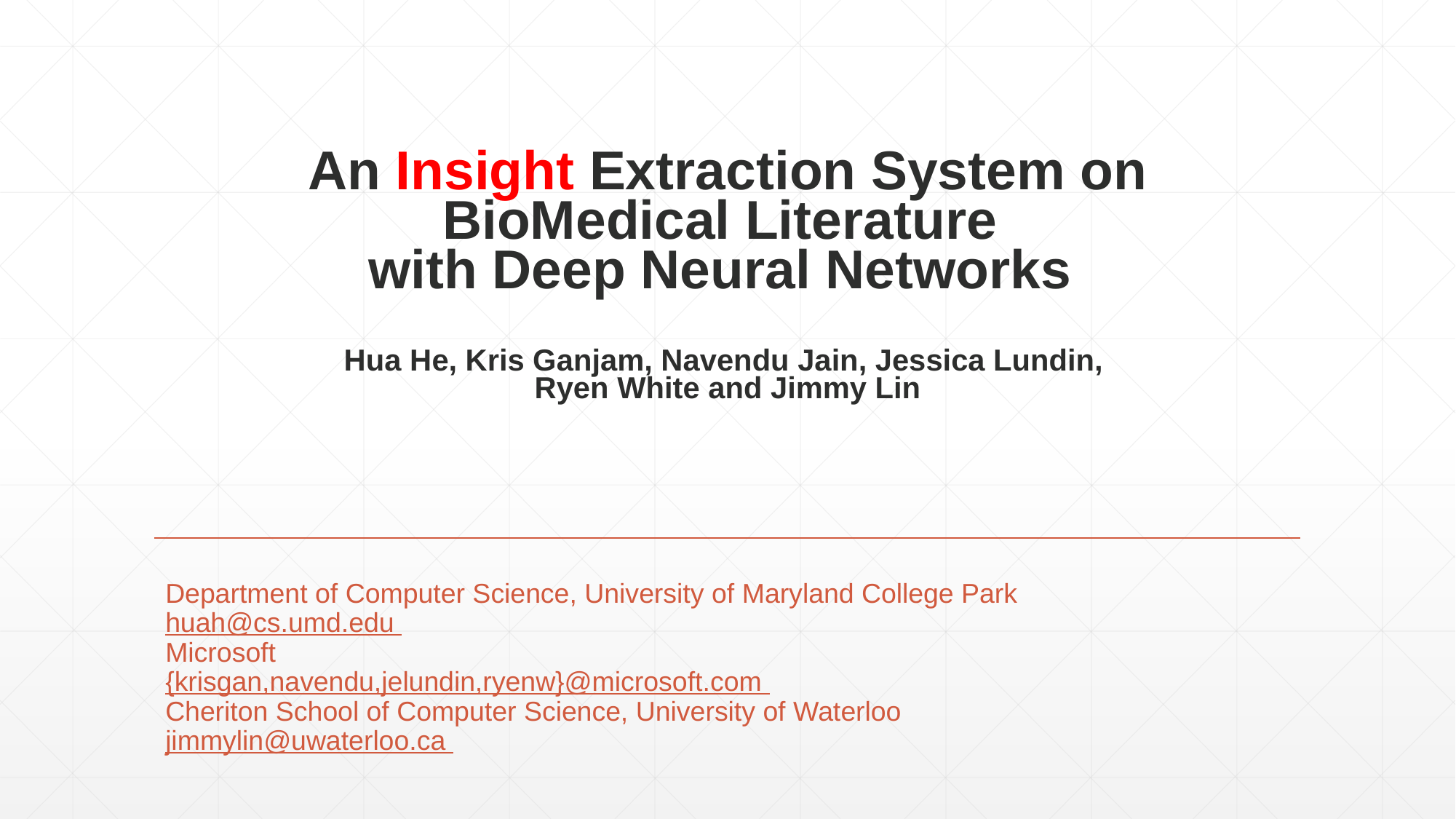

# An Insight Extraction System on BioMedical Literature with Deep Neural Networks Hua He, Kris Ganjam, Navendu Jain, Jessica Lundin, Ryen White and Jimmy Lin
Department of Computer Science, University of Maryland College Park
huah@cs.umd.edu
Microsoft
{krisgan,navendu,jelundin,ryenw}@microsoft.com
Cheriton School of Computer Science, University of Waterloo
jimmylin@uwaterloo.ca